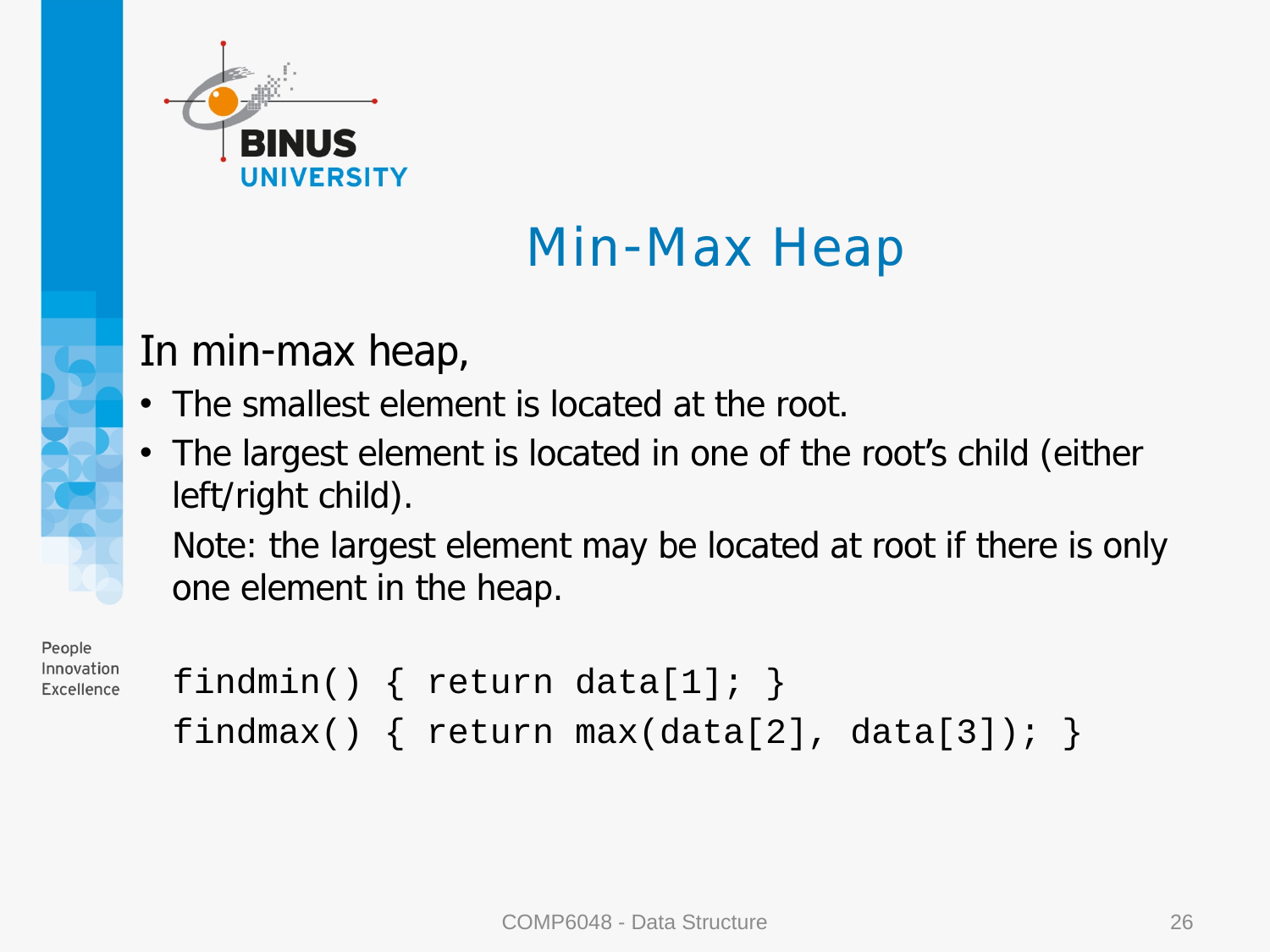

# Min-Max Heap
In min-max heap,
The smallest element is located at the root.
The largest element is located in one of the root’s child (either left/right child).
	Note: the largest element may be located at root if there is only one element in the heap.

	findmin() { return data[1]; }
	findmax() { return max(data[2], data[3]); }
COMP6048 - Data Structure
26